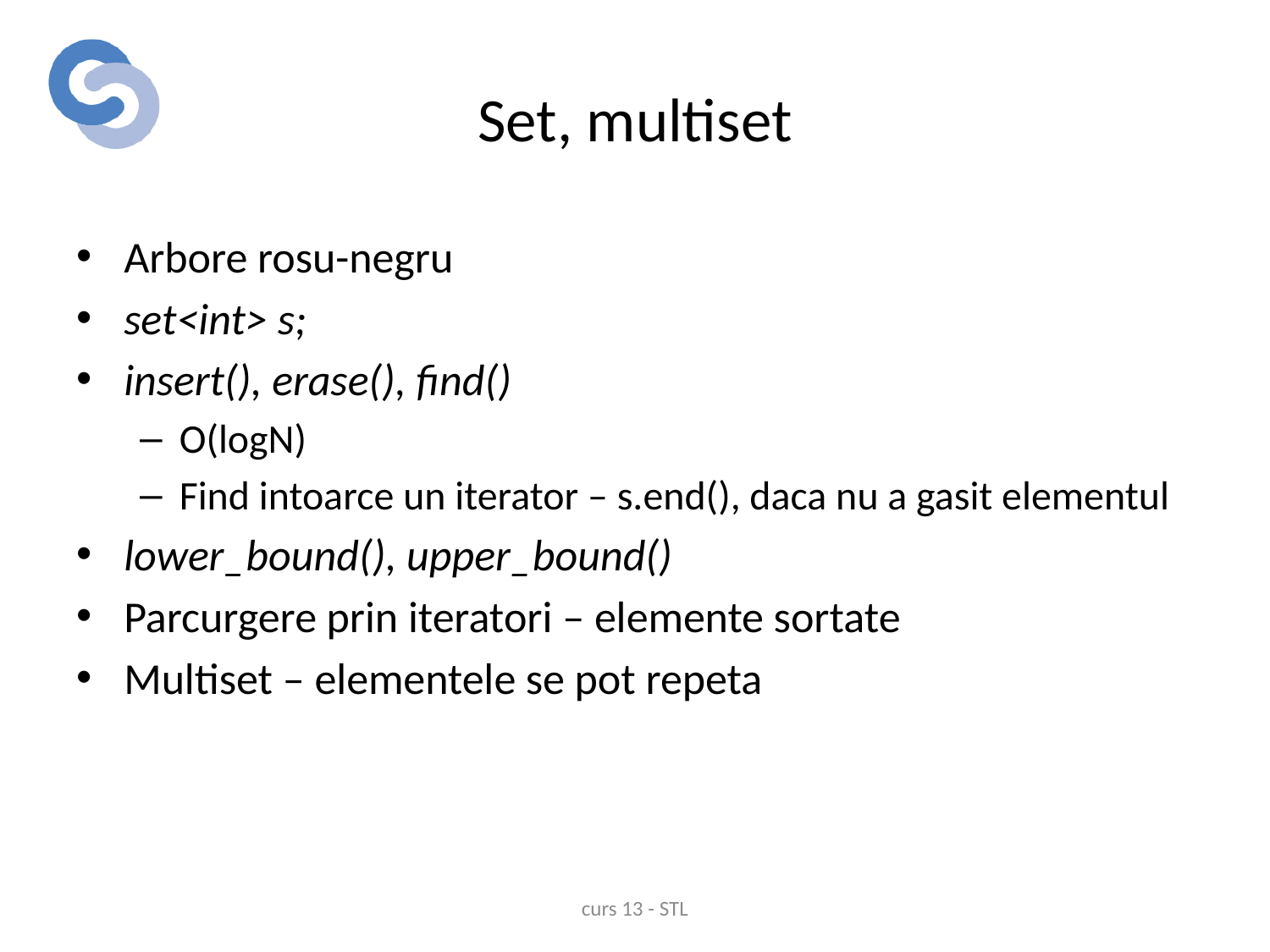

# Set, multiset
Arbore rosu-negru
set<int> s;
insert(), erase(), find()
O(logN)
Find intoarce un iterator – s.end(), daca nu a gasit elementul
lower_bound(), upper_bound()
Parcurgere prin iteratori – elemente sortate
Multiset – elementele se pot repeta
curs 13 - STL